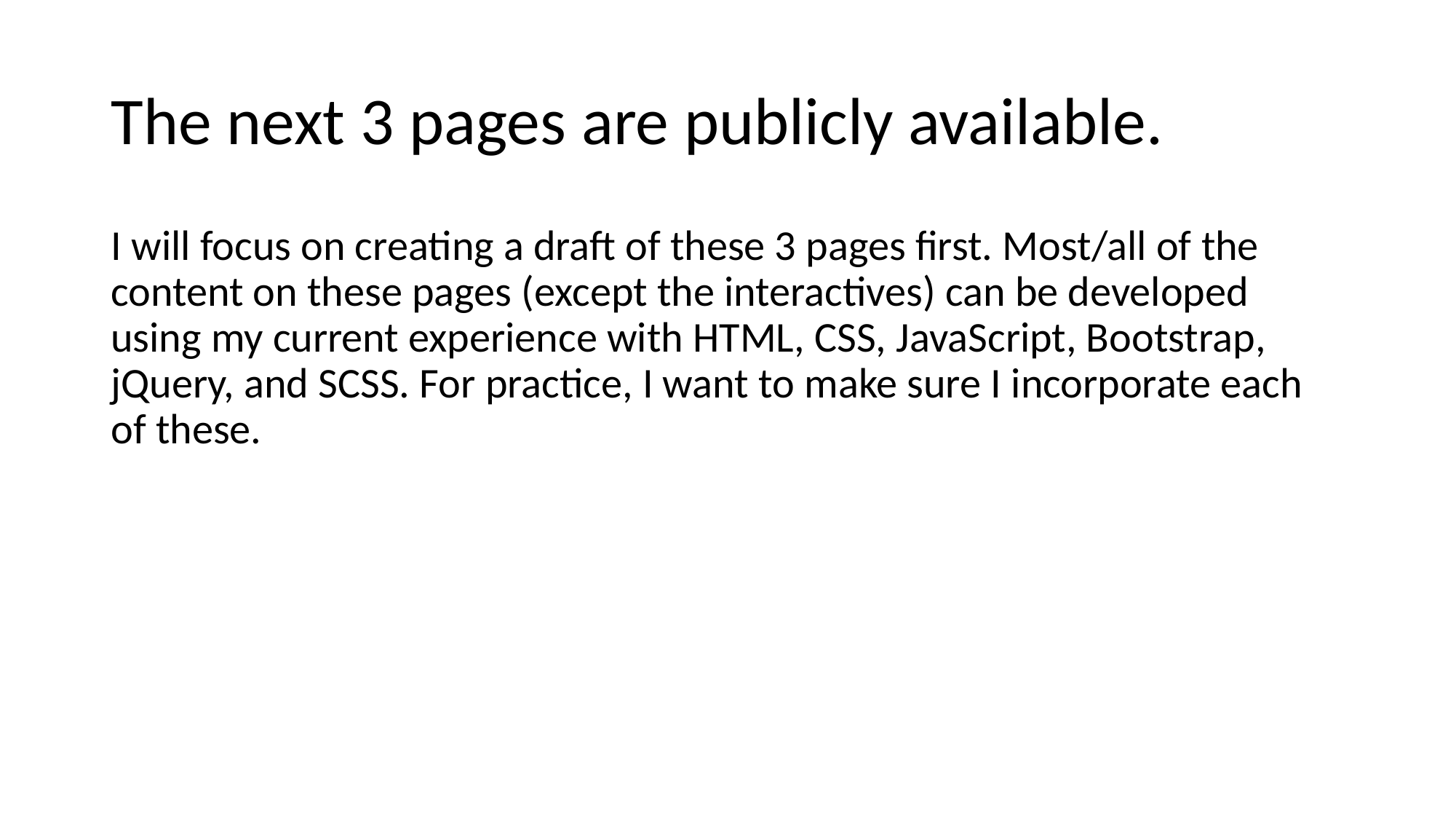

# The next 3 pages are publicly available.
I will focus on creating a draft of these 3 pages first. Most/all of the content on these pages (except the interactives) can be developed using my current experience with HTML, CSS, JavaScript, Bootstrap, jQuery, and SCSS. For practice, I want to make sure I incorporate each of these.